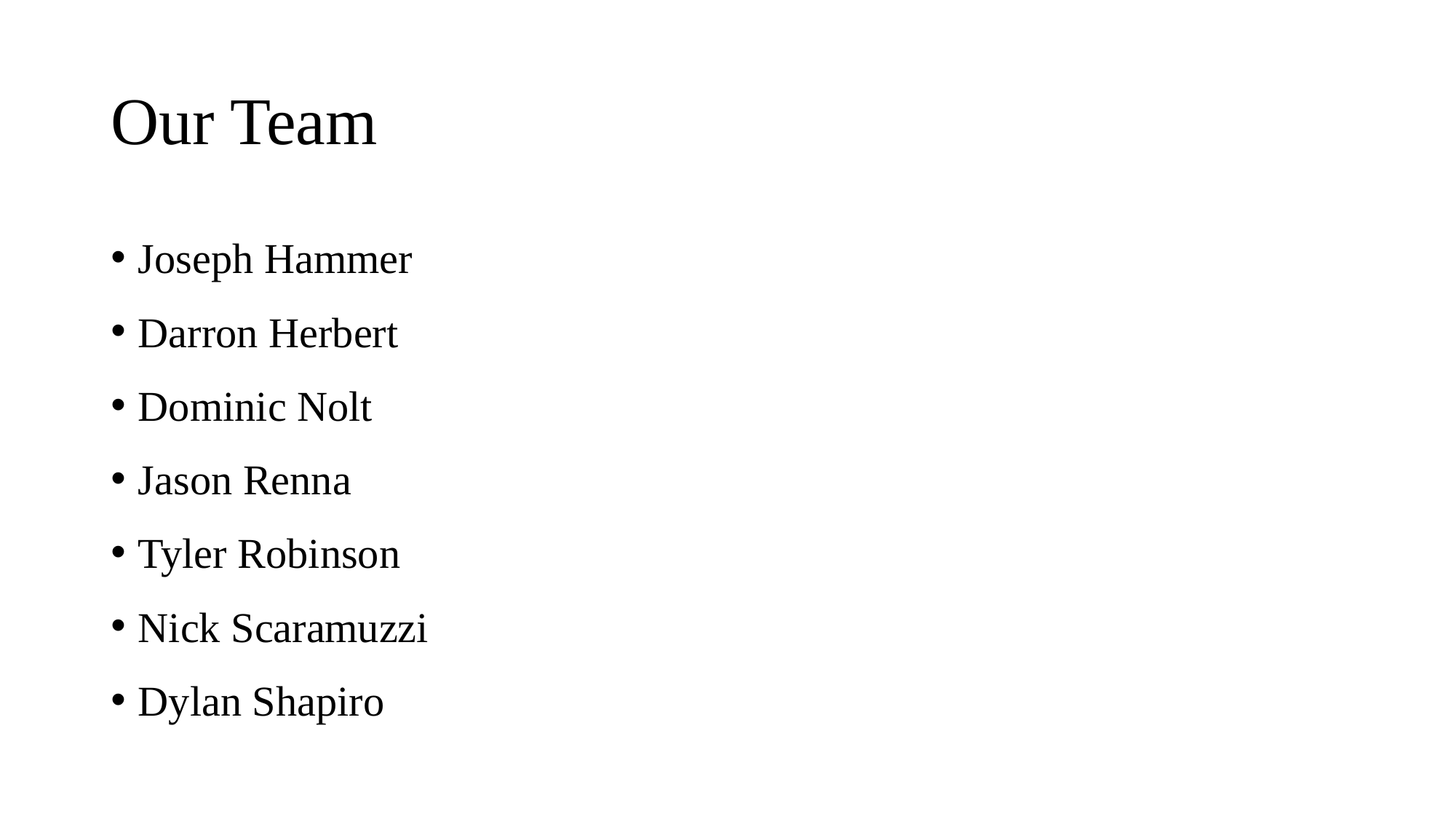

# Our Team
Joseph Hammer
Darron Herbert
Dominic Nolt
Jason Renna
Tyler Robinson
Nick Scaramuzzi
Dylan Shapiro